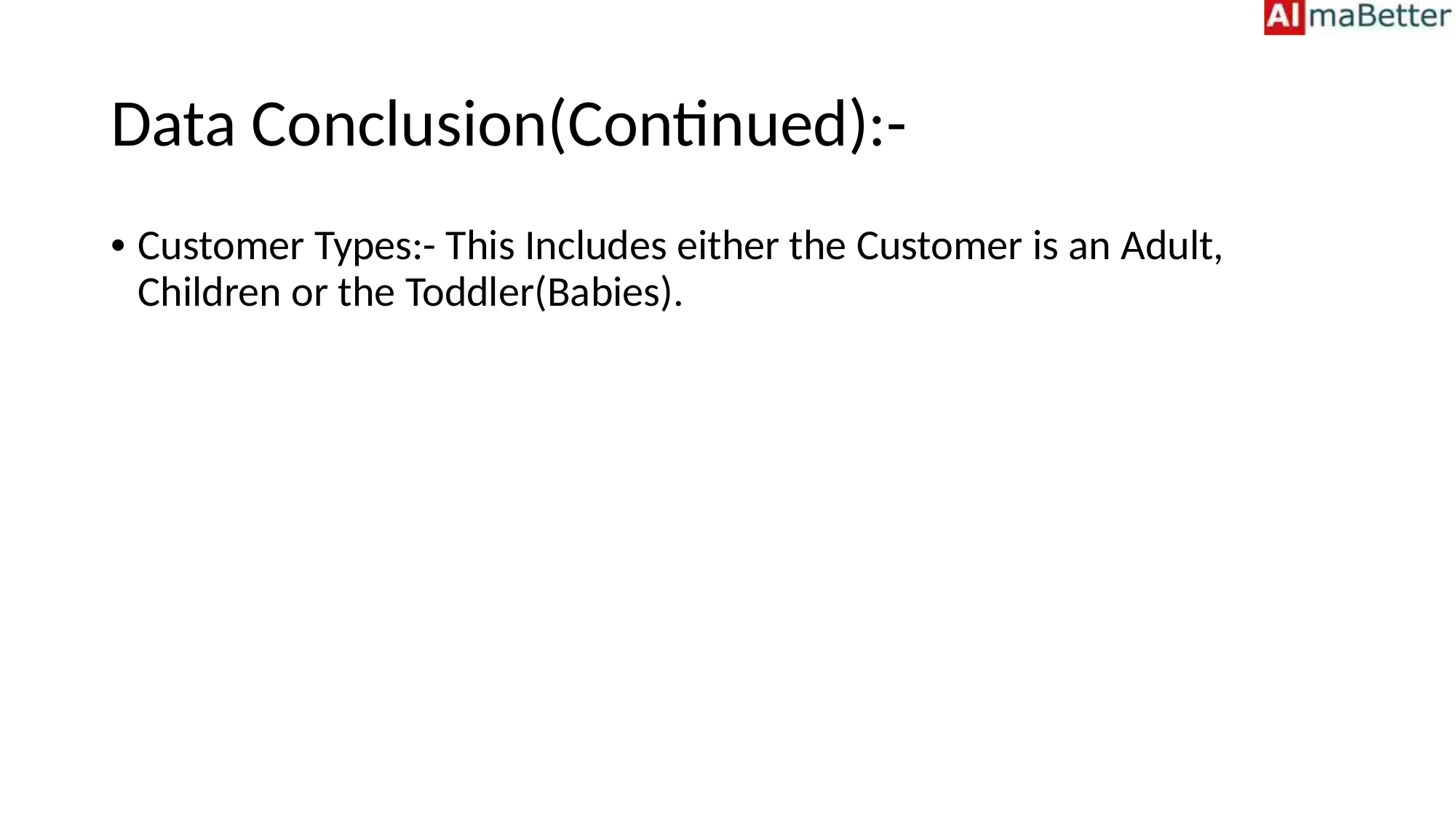

Data Conclusion(Continued):-
• Customer Types:- This Includes either the Customer is an Adult,
Children or the Toddler(Babies).